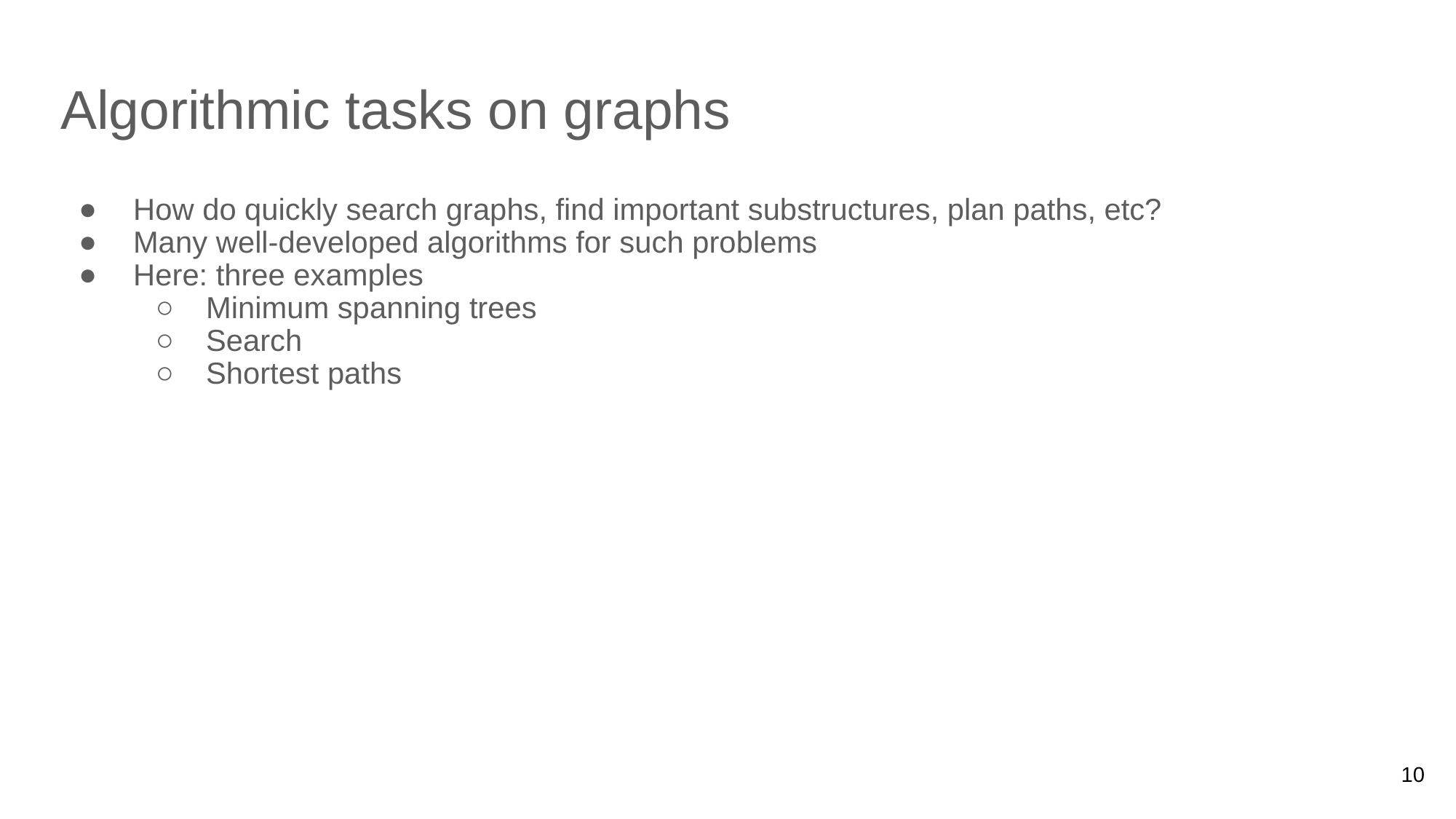

# Algorithmic tasks on graphs
How do quickly search graphs, find important substructures, plan paths, etc?
Many well-developed algorithms for such problems
Here: three examples
Minimum spanning trees
Search
Shortest paths
10